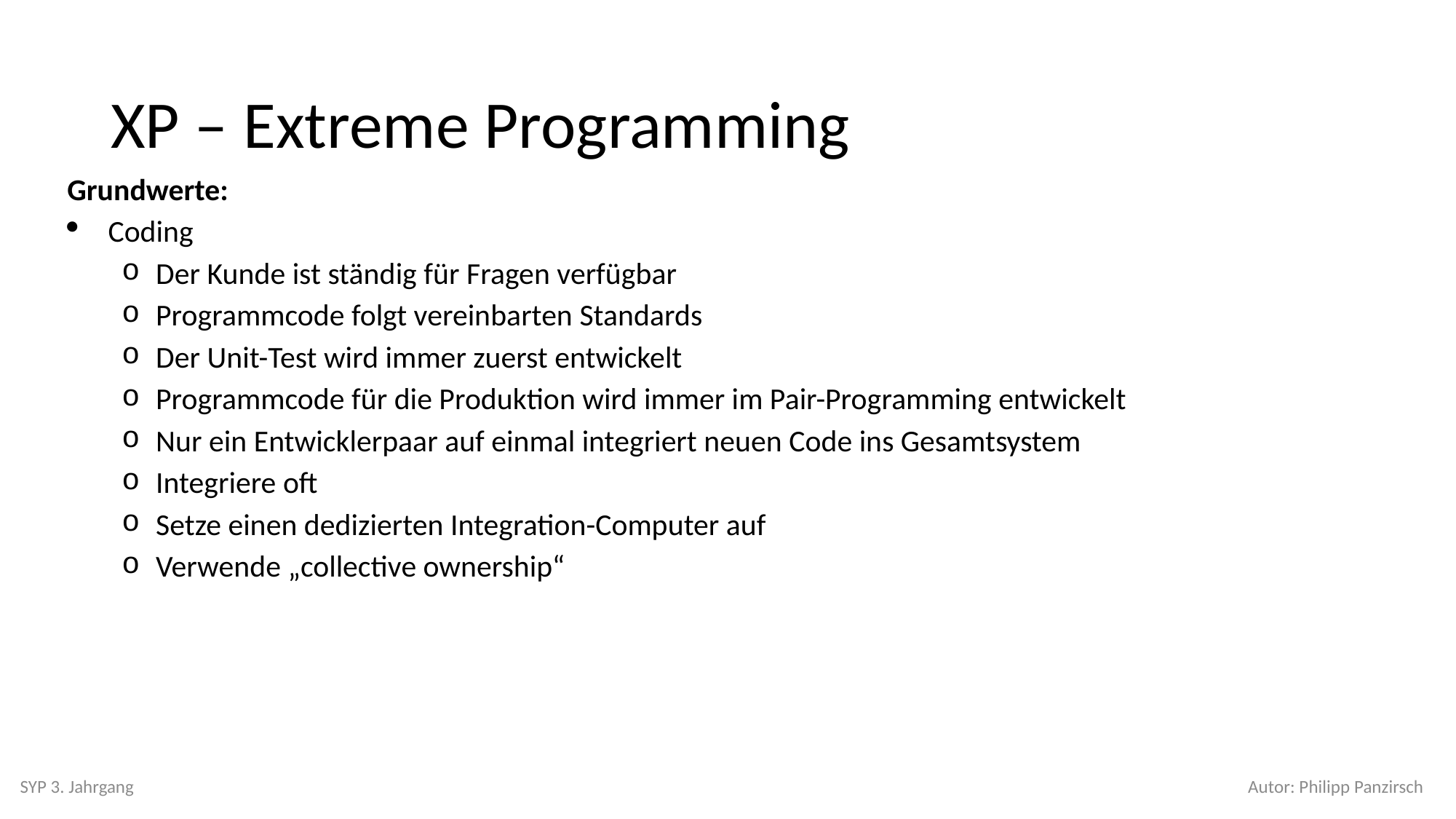

# XP – Extreme Programming
Grundwerte:
Coding
Der Kunde ist ständig für Fragen verfügbar
Programmcode folgt vereinbarten Standards
Der Unit-Test wird immer zuerst entwickelt
Programmcode für die Produktion wird immer im Pair-Programming entwickelt
Nur ein Entwicklerpaar auf einmal integriert neuen Code ins Gesamtsystem
Integriere oft
Setze einen dedizierten Integration-Computer auf
Verwende „collective ownership“

SYP 3. Jahrgang
Autor: Philipp Panzirsch